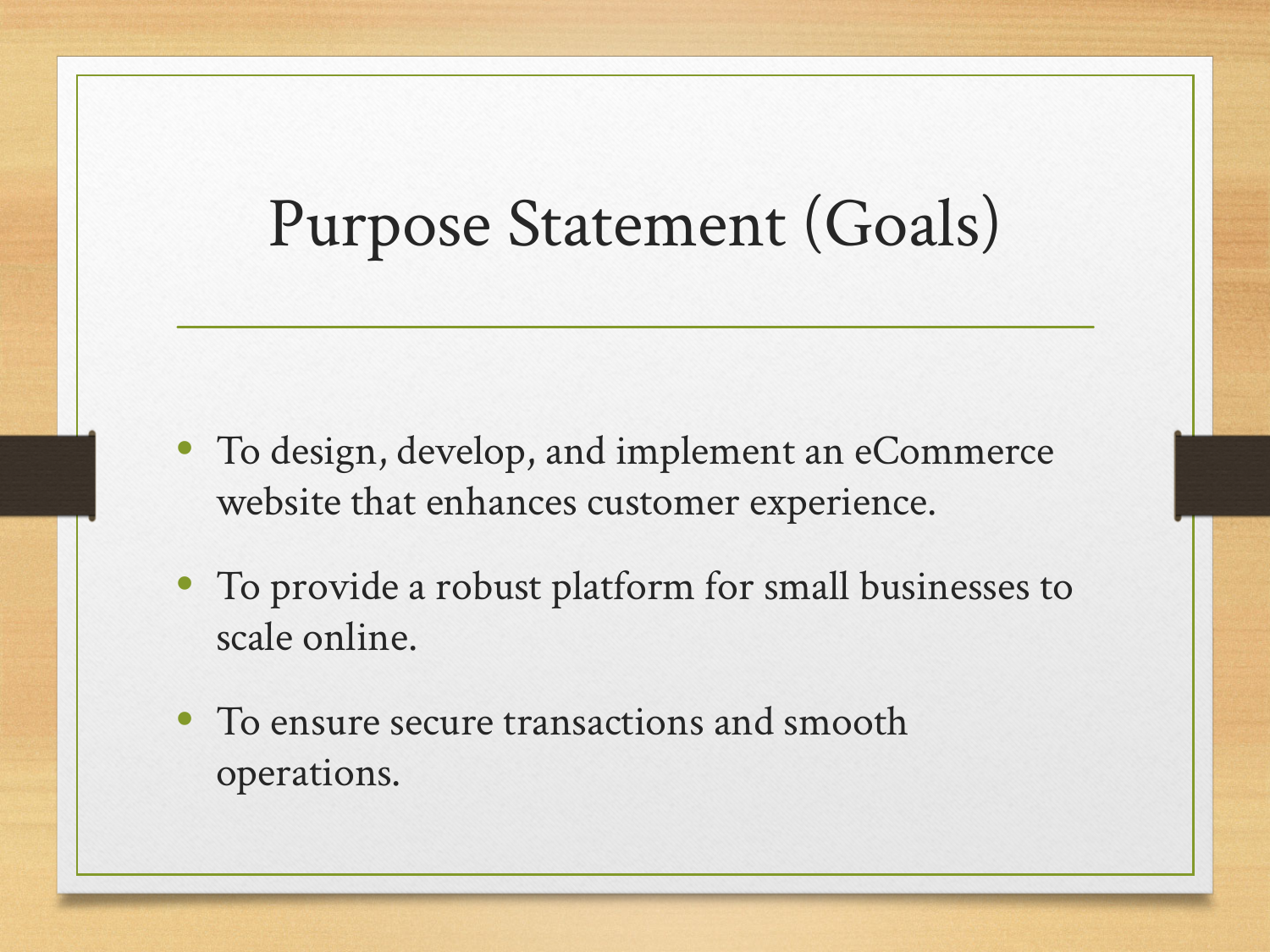

# Purpose Statement (Goals)

To design, develop, and implement an eCommerce website that enhances customer experience.
To provide a robust platform for small businesses to scale online.
To ensure secure transactions and smooth operations.